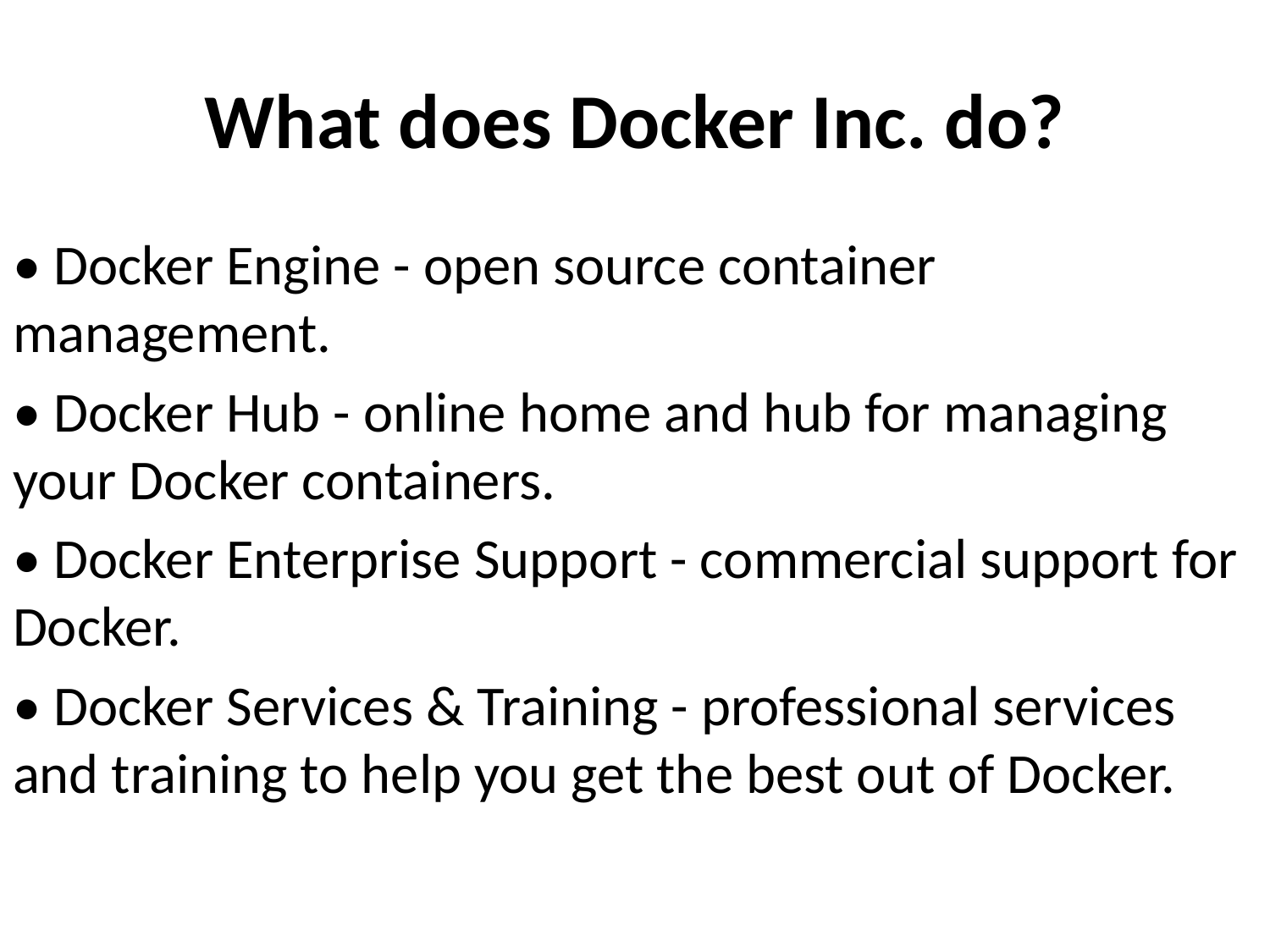

# What does Docker Inc. do?
• Docker Engine - open source container management.
• Docker Hub - online home and hub for managing your Docker containers.
• Docker Enterprise Support - commercial support for Docker.
• Docker Services & Training - professional services and training to help you get the best out of Docker.